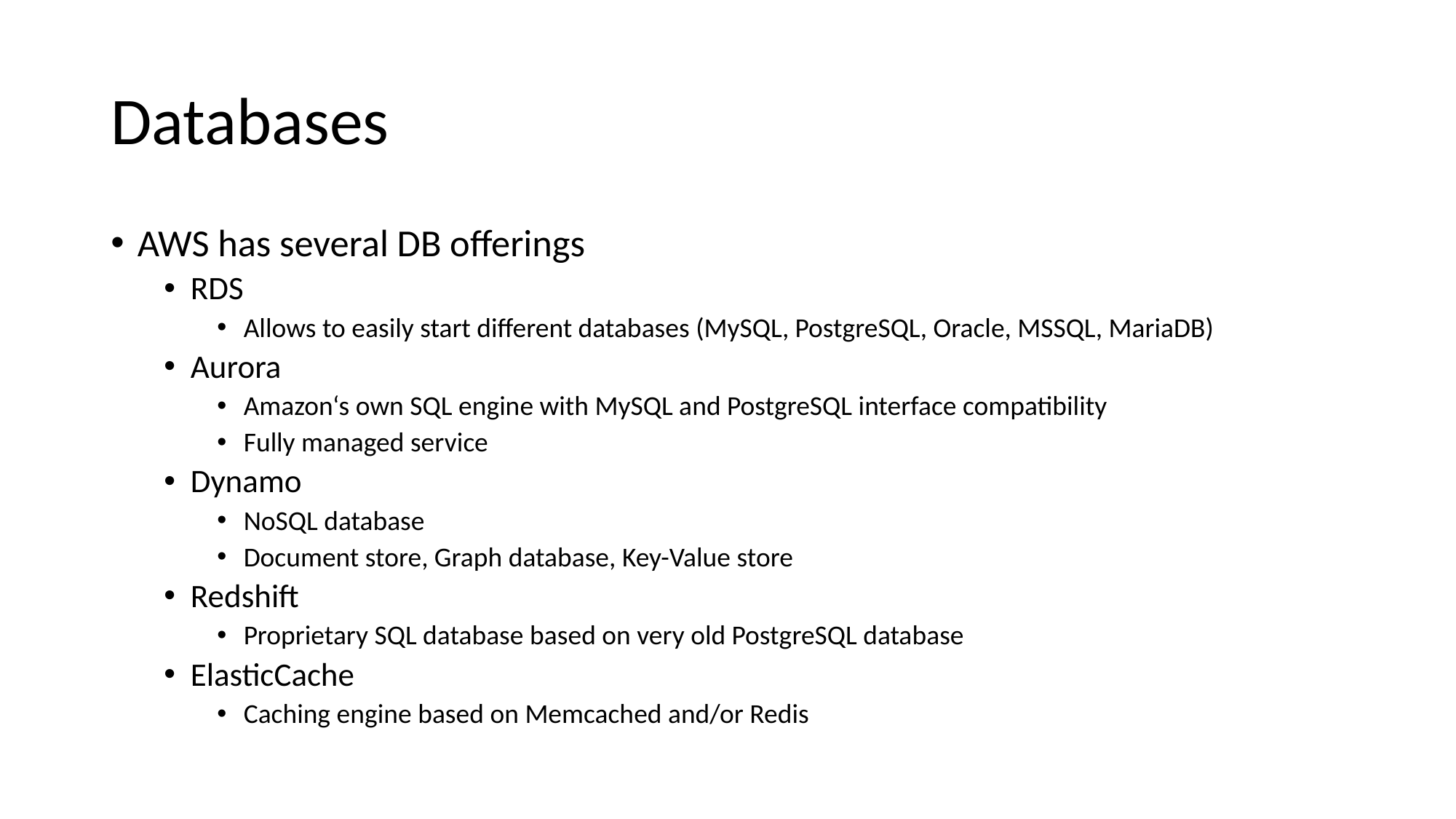

# Databases
AWS has several DB offerings
RDS
Allows to easily start different databases (MySQL, PostgreSQL, Oracle, MSSQL, MariaDB)
Aurora
Amazon‘s own SQL engine with MySQL and PostgreSQL interface compatibility
Fully managed service
Dynamo
NoSQL database
Document store, Graph database, Key-Value store
Redshift
Proprietary SQL database based on very old PostgreSQL database
ElasticCache
Caching engine based on Memcached and/or Redis